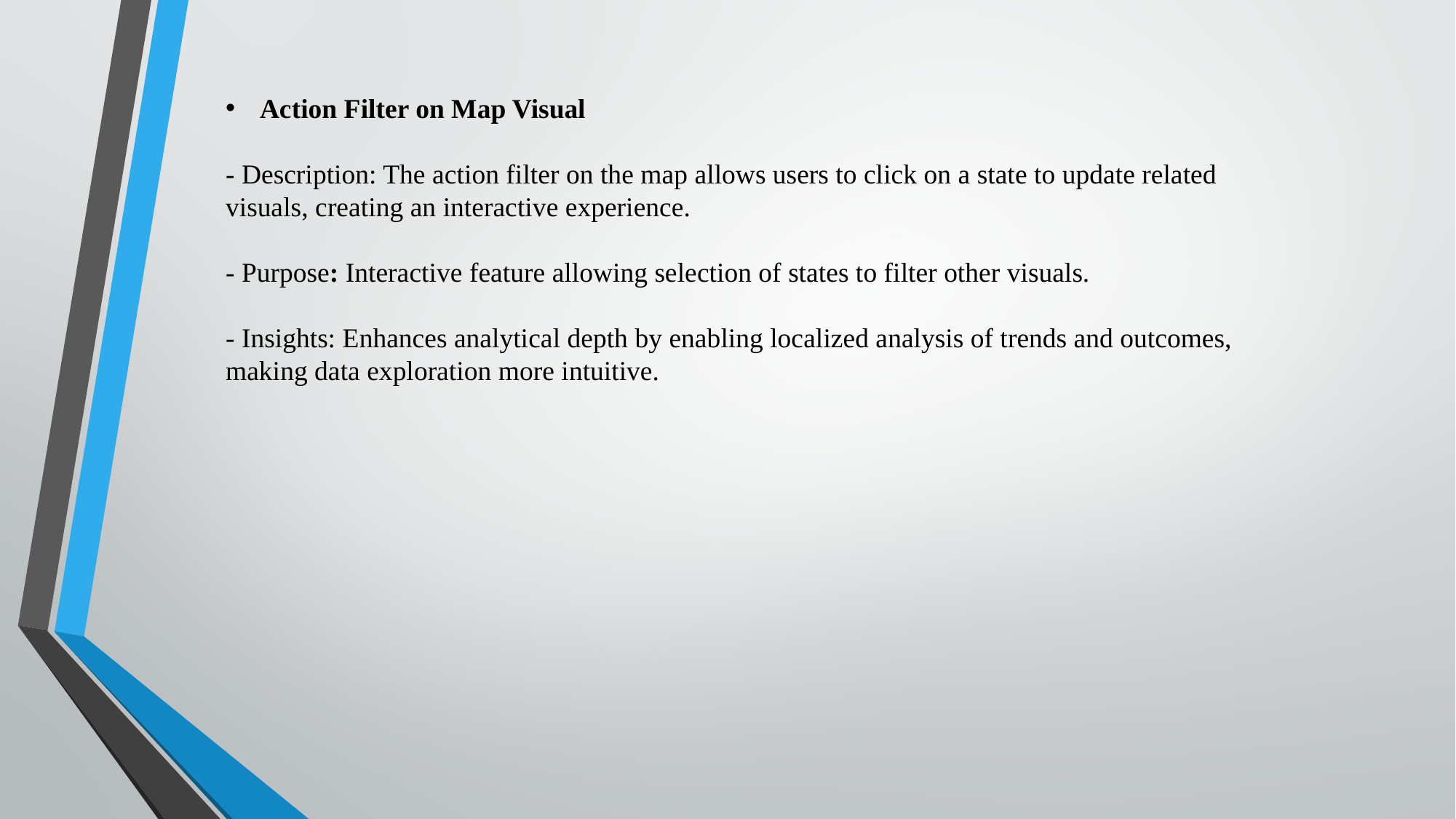

Action Filter on Map Visual

- Description: The action filter on the map allows users to click on a state to update related visuals, creating an interactive experience.

- Purpose: Interactive feature allowing selection of states to filter other visuals.

- Insights: Enhances analytical depth by enabling localized analysis of trends and outcomes, making data exploration more intuitive.